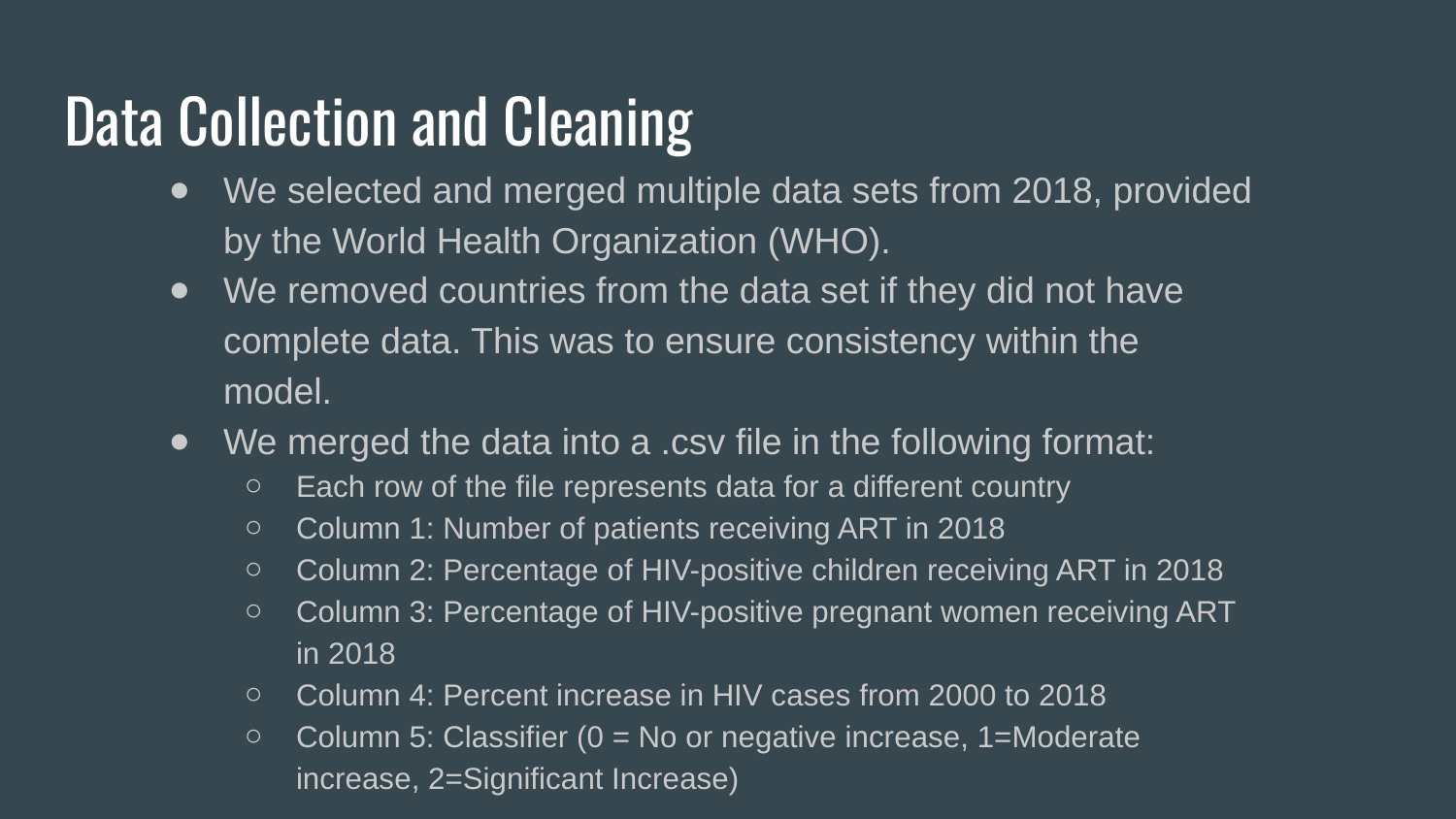

# Data Collection and Cleaning
We selected and merged multiple data sets from 2018, provided by the World Health Organization (WHO).
We removed countries from the data set if they did not have complete data. This was to ensure consistency within the model.
We merged the data into a .csv file in the following format:
Each row of the file represents data for a different country
Column 1: Number of patients receiving ART in 2018
Column 2: Percentage of HIV-positive children receiving ART in 2018
Column 3: Percentage of HIV-positive pregnant women receiving ART in 2018
Column 4: Percent increase in HIV cases from 2000 to 2018
Column 5: Classifier (0 = No or negative increase, 1=Moderate increase, 2=Significant Increase)